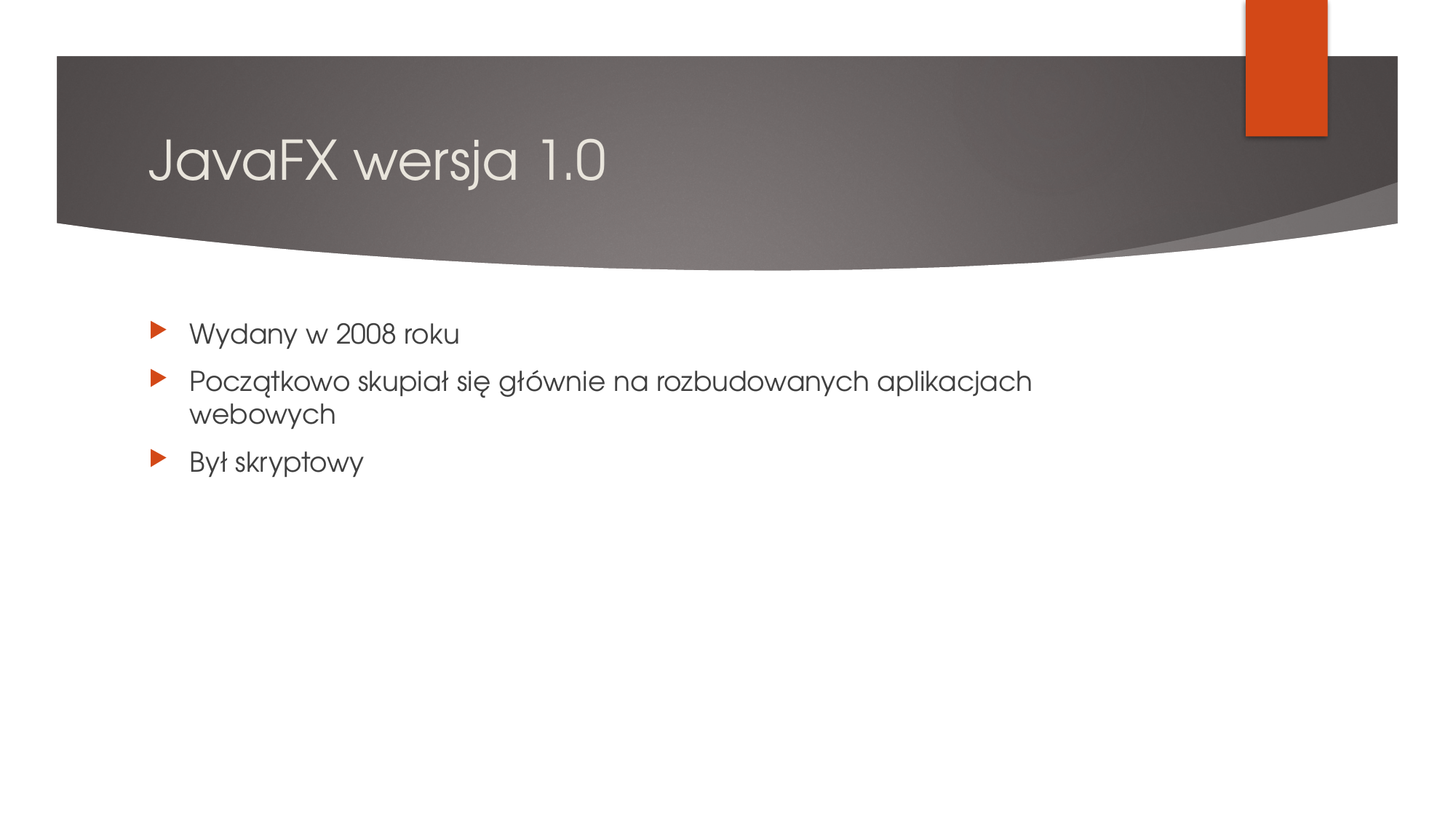

# JavaFX wersja 1.0
Wydany w 2008 roku
Początkowo skupiał się głównie na rozbudowanych aplikacjach webowych
Był skryptowy